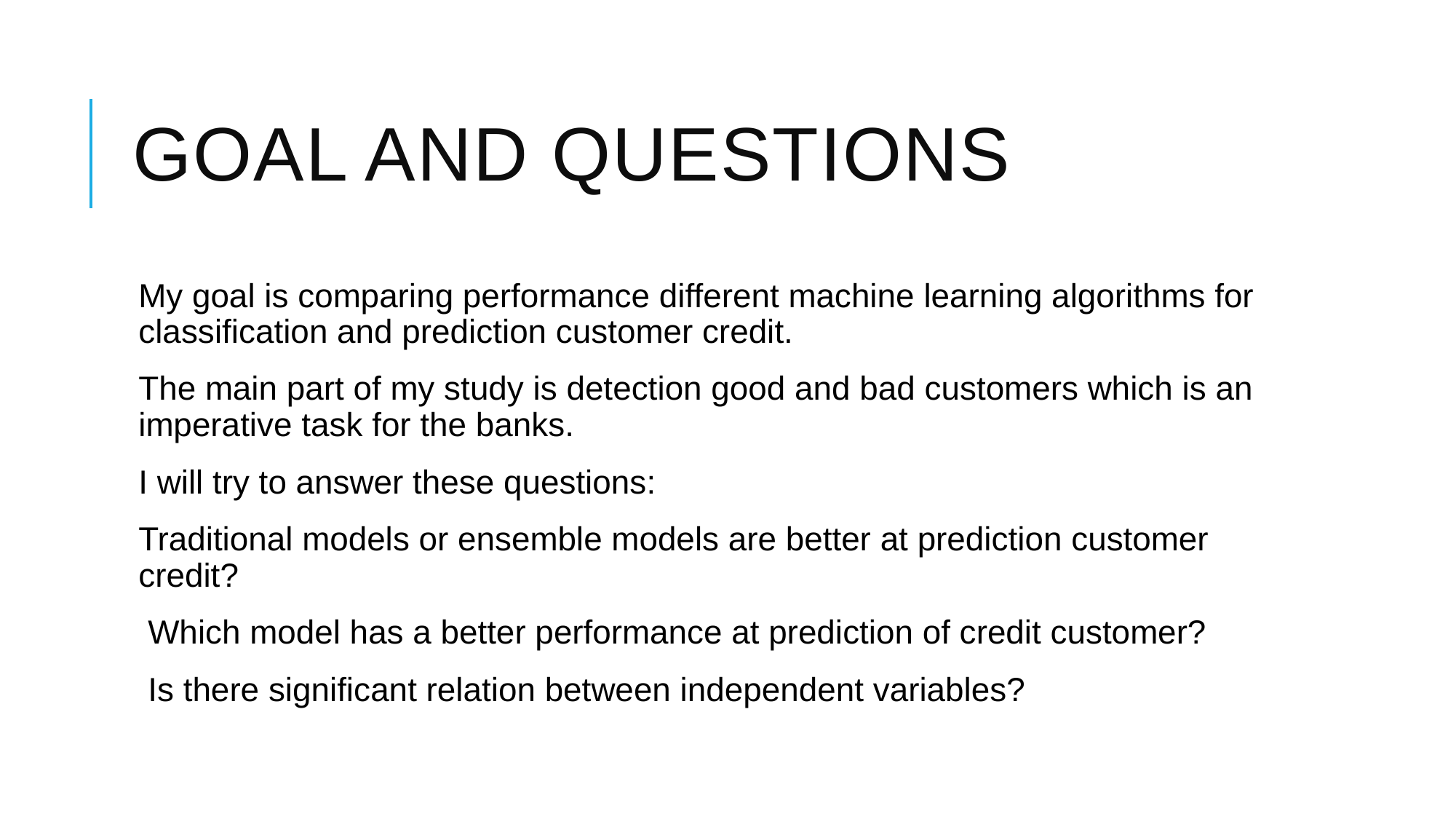

# Goal and Questions
My goal is comparing performance different machine learning algorithms for classification and prediction customer credit.
The main part of my study is detection good and bad customers which is an imperative task for the banks.
I will try to answer these questions:
Traditional models or ensemble models are better at prediction customer credit?
 Which model has a better performance at prediction of credit customer?
 Is there significant relation between independent variables?